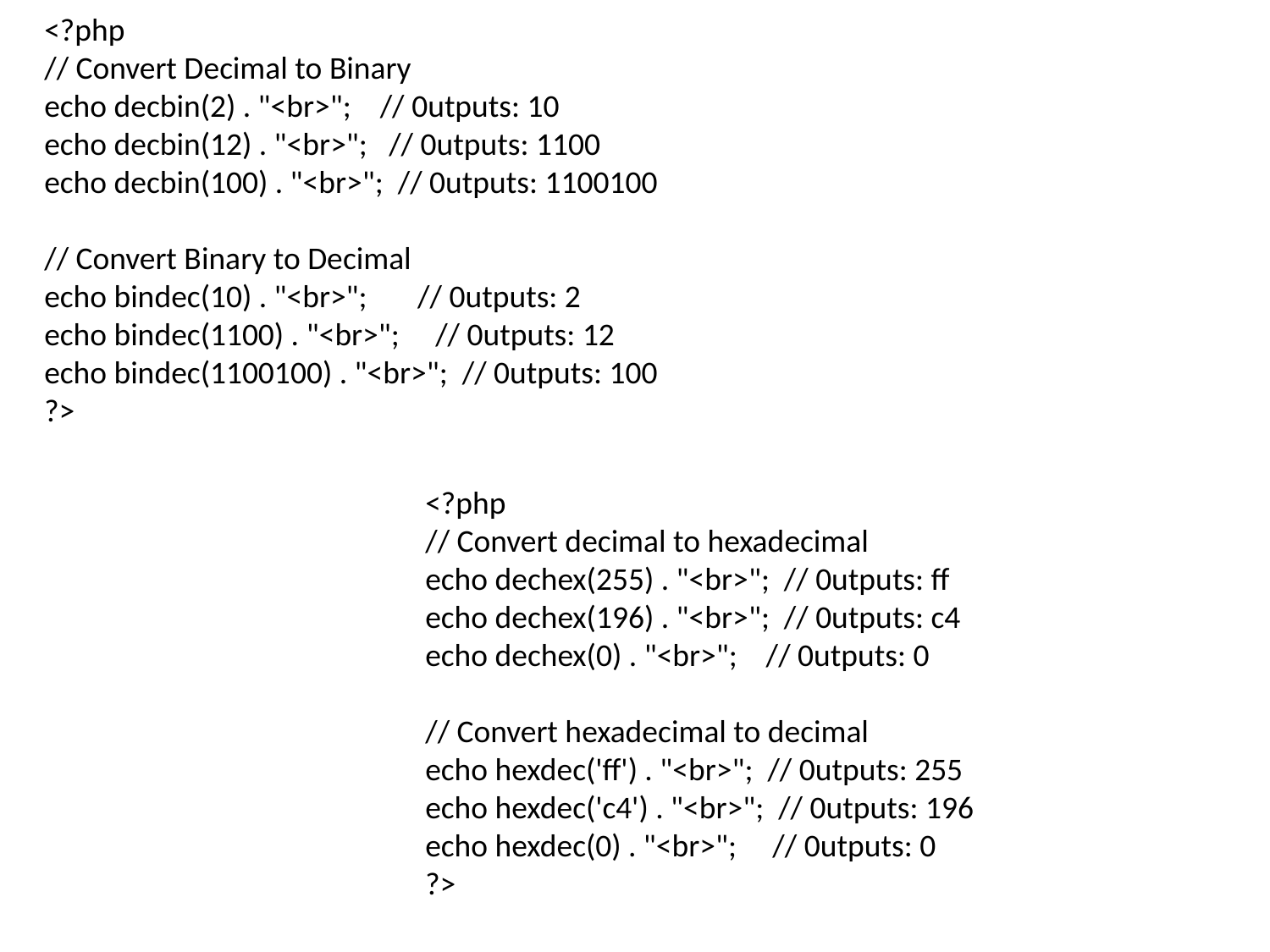

<?php
// Convert Decimal to Binary
echo decbin(2) . "<br>";    // 0utputs: 10
echo decbin(12) . "<br>";   // 0utputs: 1100
echo decbin(100) . "<br>";  // 0utputs: 1100100

// Convert Binary to Decimal
echo bindec(10) . "<br>";       // 0utputs: 2
echo bindec(1100) . "<br>";     // 0utputs: 12
echo bindec(1100100) . "<br>";  // 0utputs: 100
?>
<?php
// Convert decimal to hexadecimal
echo dechex(255) . "<br>";  // 0utputs: ff
echo dechex(196) . "<br>";  // 0utputs: c4
echo dechex(0) . "<br>";    // 0utputs: 0

// Convert hexadecimal to decimal
echo hexdec('ff') . "<br>";  // 0utputs: 255
echo hexdec('c4') . "<br>";  // 0utputs: 196
echo hexdec(0) . "<br>";     // 0utputs: 0
?>